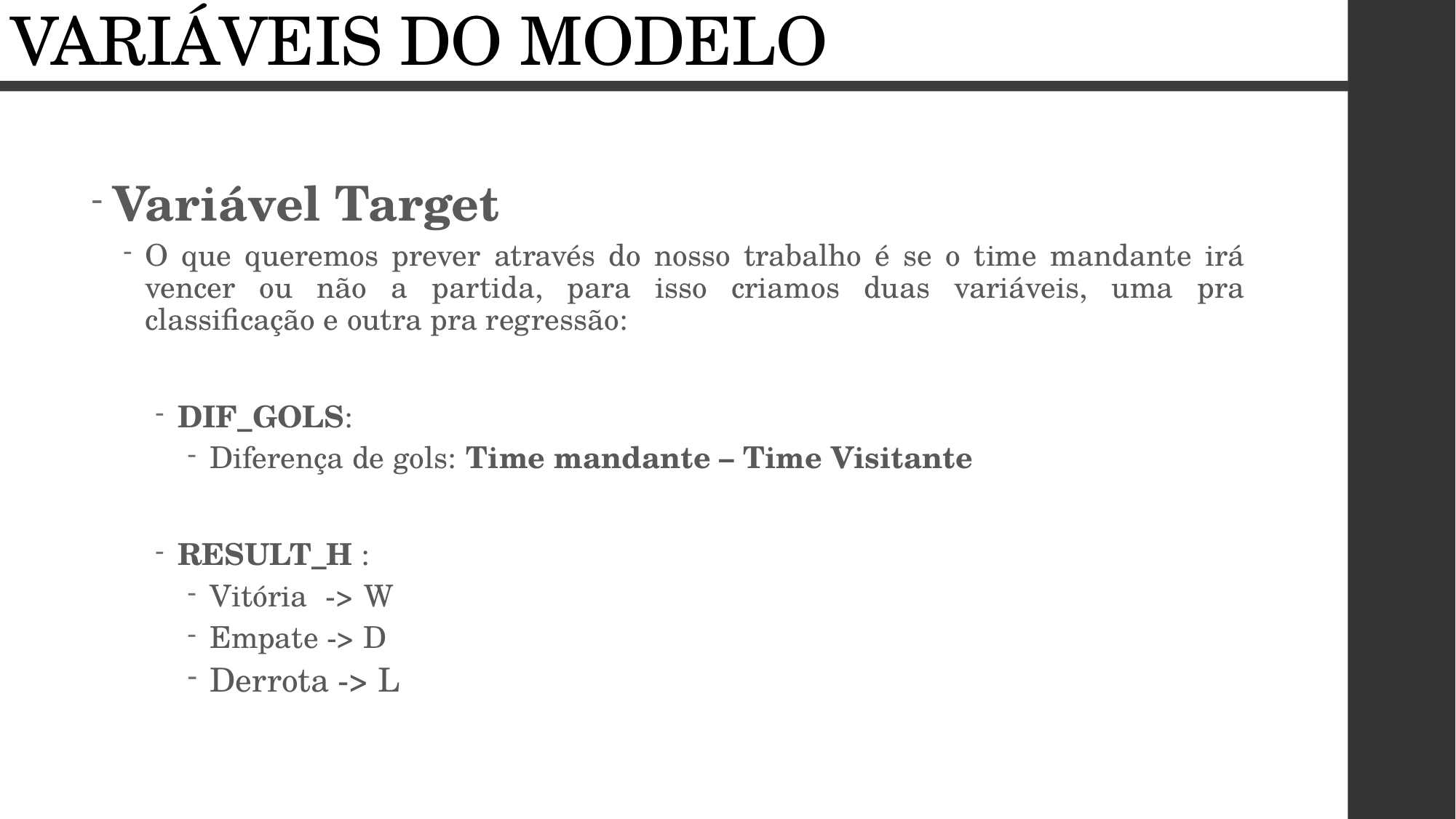

# VARIÁVEIS DO MODELO

Variável Target
O que queremos prever através do nosso trabalho é se o time mandante irá vencer ou não a partida, para isso criamos duas variáveis, uma pra classificação e outra pra regressão:

DIF_GOLS:
Diferença de gols: Time mandante – Time Visitante

RESULT_H :
Vitória  -> W
Empate -> D
Derrota -> L